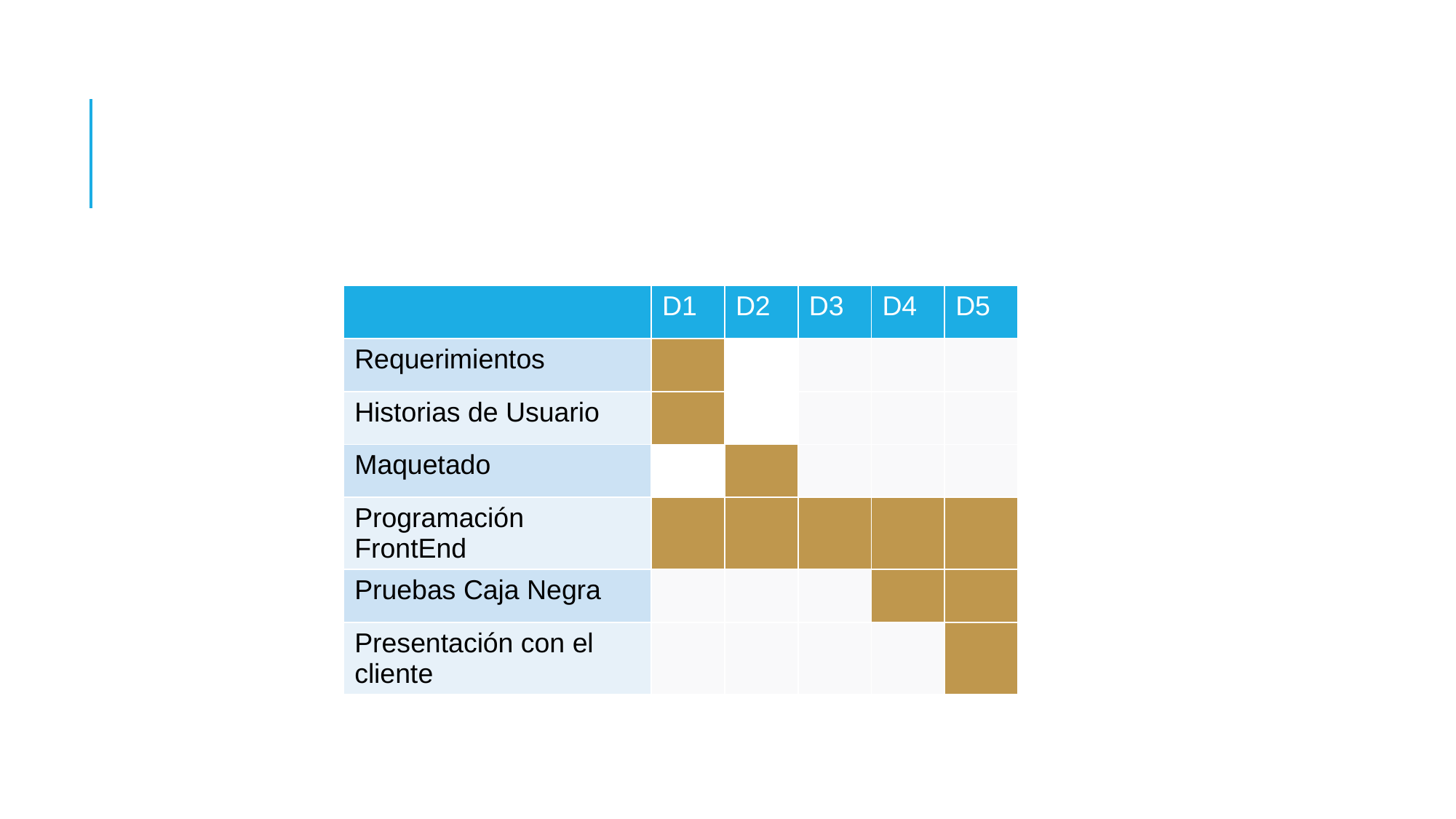

#

|  | D1 | D2 | D3 | D4 | D5 |
| --- | --- | --- | --- | --- | --- |
| Requerimientos |  |  |  |  |  |
| Historias de Usuario |  |  |  |  |  |
| Maquetado |  |  |  |  |  |
| Programación FrontEnd |  |  |  |  |  |
| Pruebas Caja Negra |  |  |  |  |  |
| Presentación con el cliente |  |  |  |  |  |